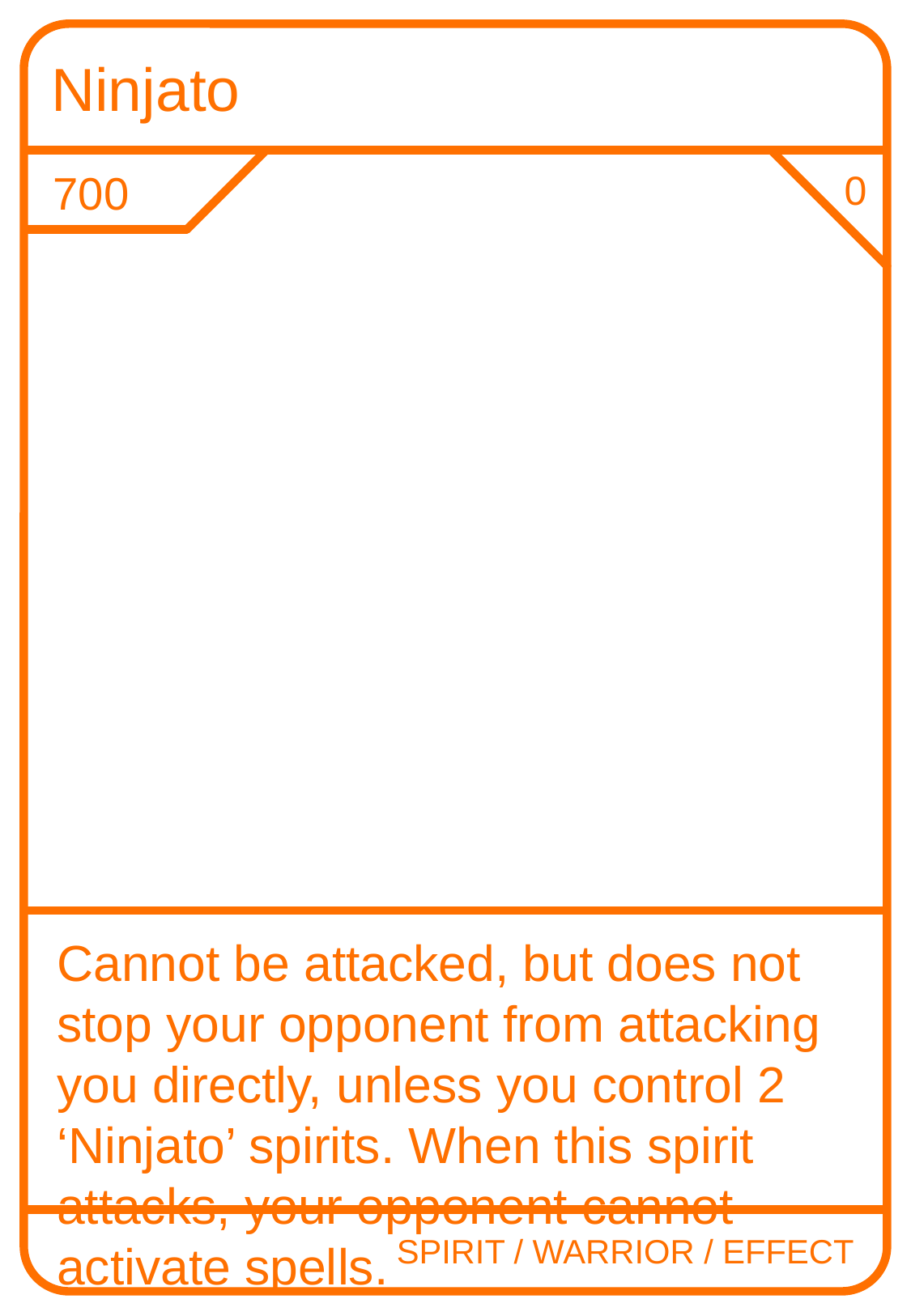

Ninjato
700
0
Cannot be attacked, but does not stop your opponent from attacking you directly, unless you control 2 ‘Ninjato’ spirits. When this spirit attacks, your opponent cannot activate spells.
SPIRIT / WARRIOR / EFFECT